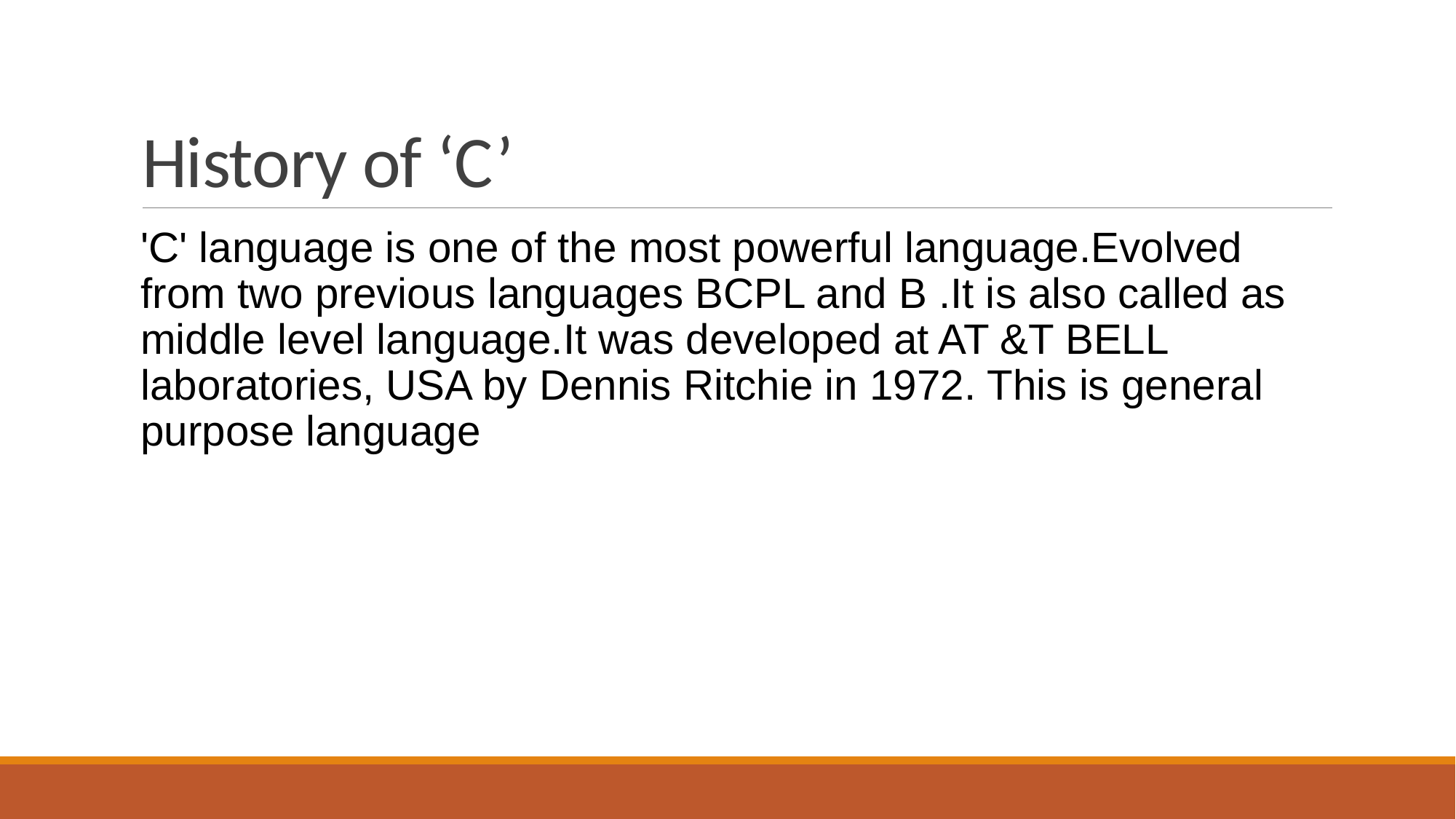

# History of ‘C’
'C' language is one of the most powerful language.Evolved from two previous languages BCPL and B .It is also called as  middle level language.It was developed at AT &T BELL laboratories, USA by Dennis Ritchie in 1972. This is general purpose language